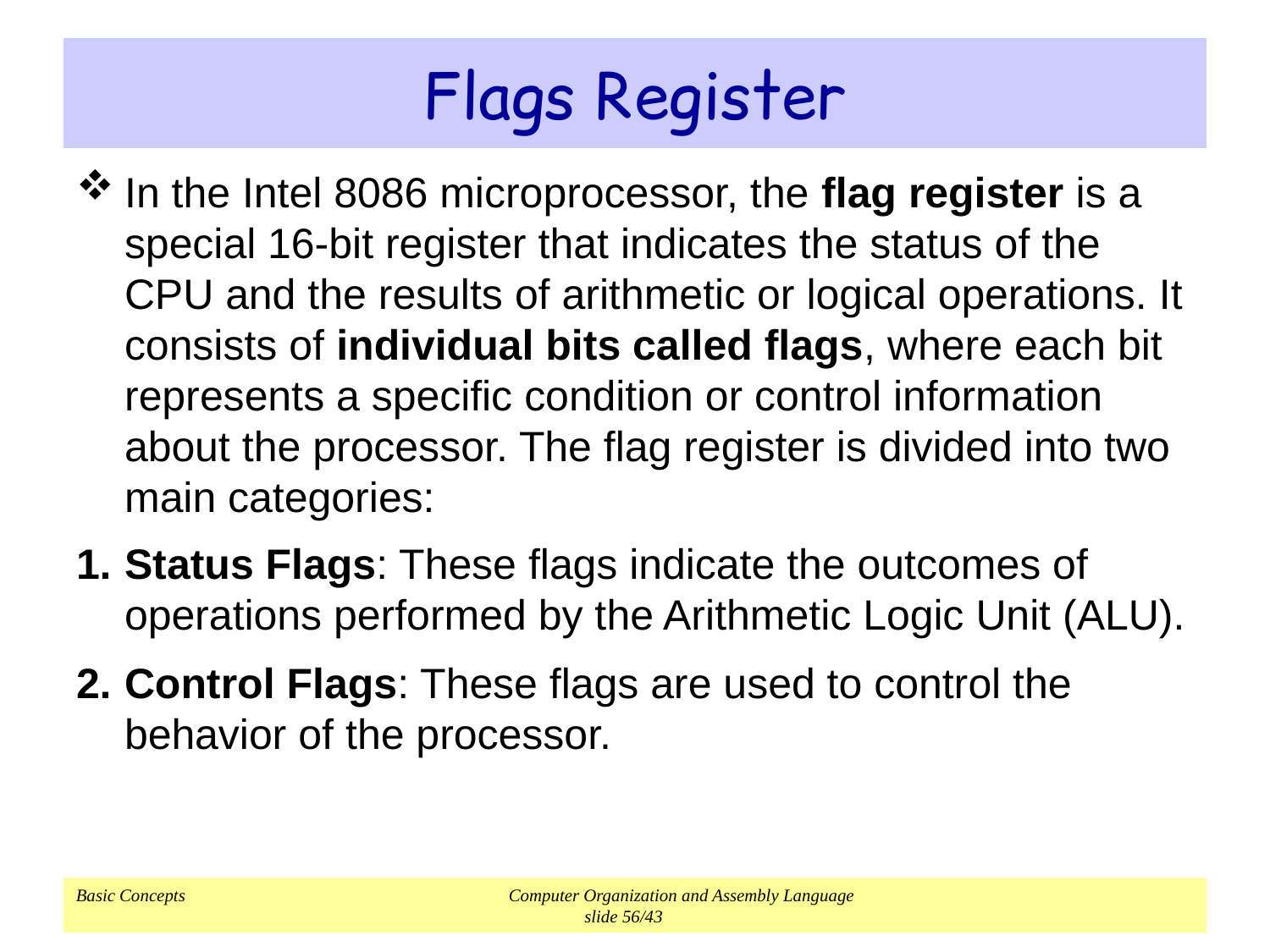

# Flags Register
In the Intel 8086 microprocessor, the flag register is a special 16-bit register that indicates the status of the CPU and the results of arithmetic or logical operations. It consists of individual bits called flags, where each bit represents a specific condition or control information about the processor. The flag register is divided into two main categories:
Status Flags: These flags indicate the outcomes of operations performed by the Arithmetic Logic Unit (ALU).
Control Flags: These flags are used to control the behavior of the processor.